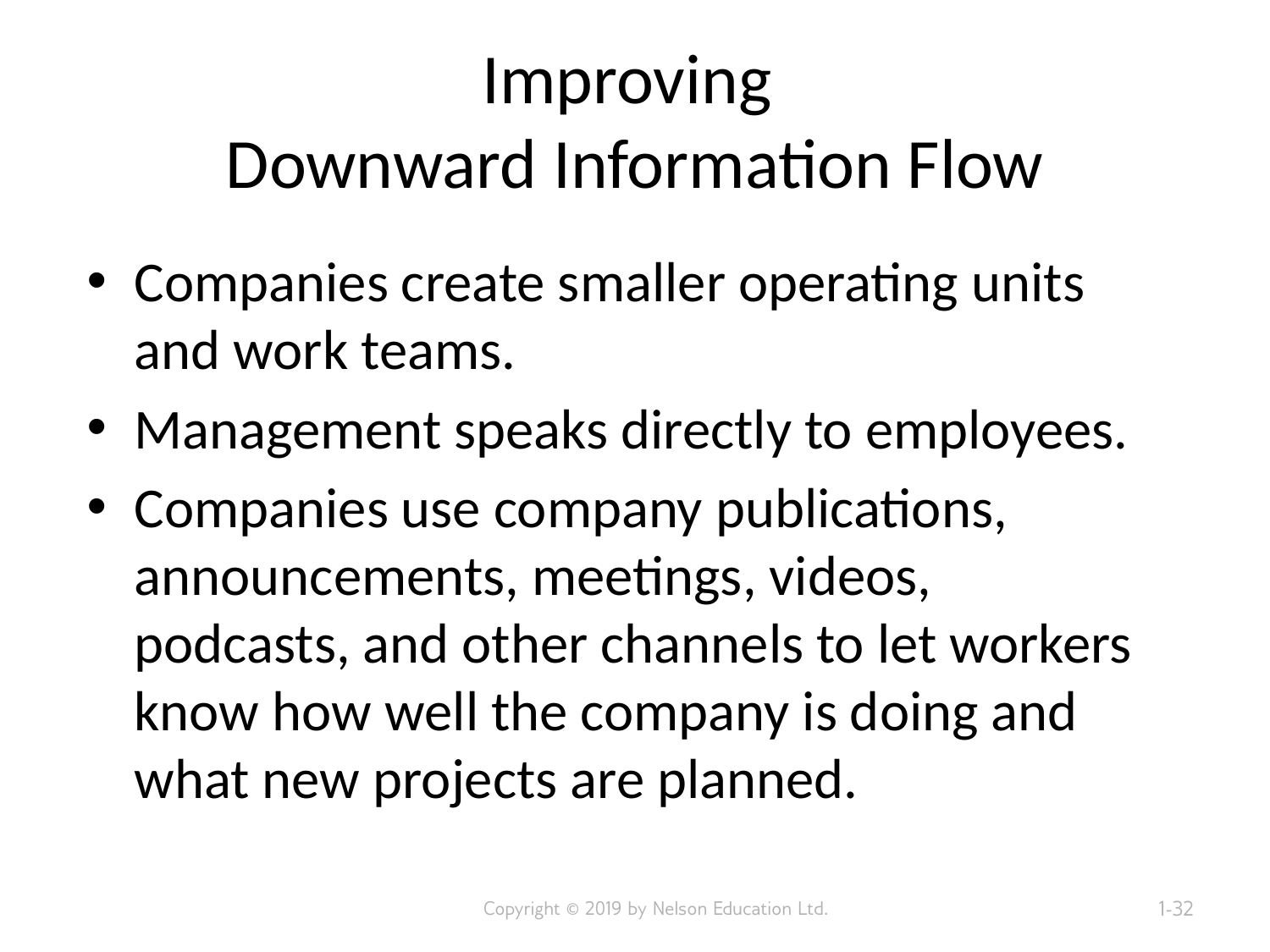

# Improving Downward Information Flow
Companies create smaller operating units and work teams.
Management speaks directly to employees.
Companies use company publications, announcements, meetings, videos, podcasts, and other channels to let workers know how well the company is doing and what new projects are planned.

Copyright © 2019 by Nelson Education Ltd.
1-32